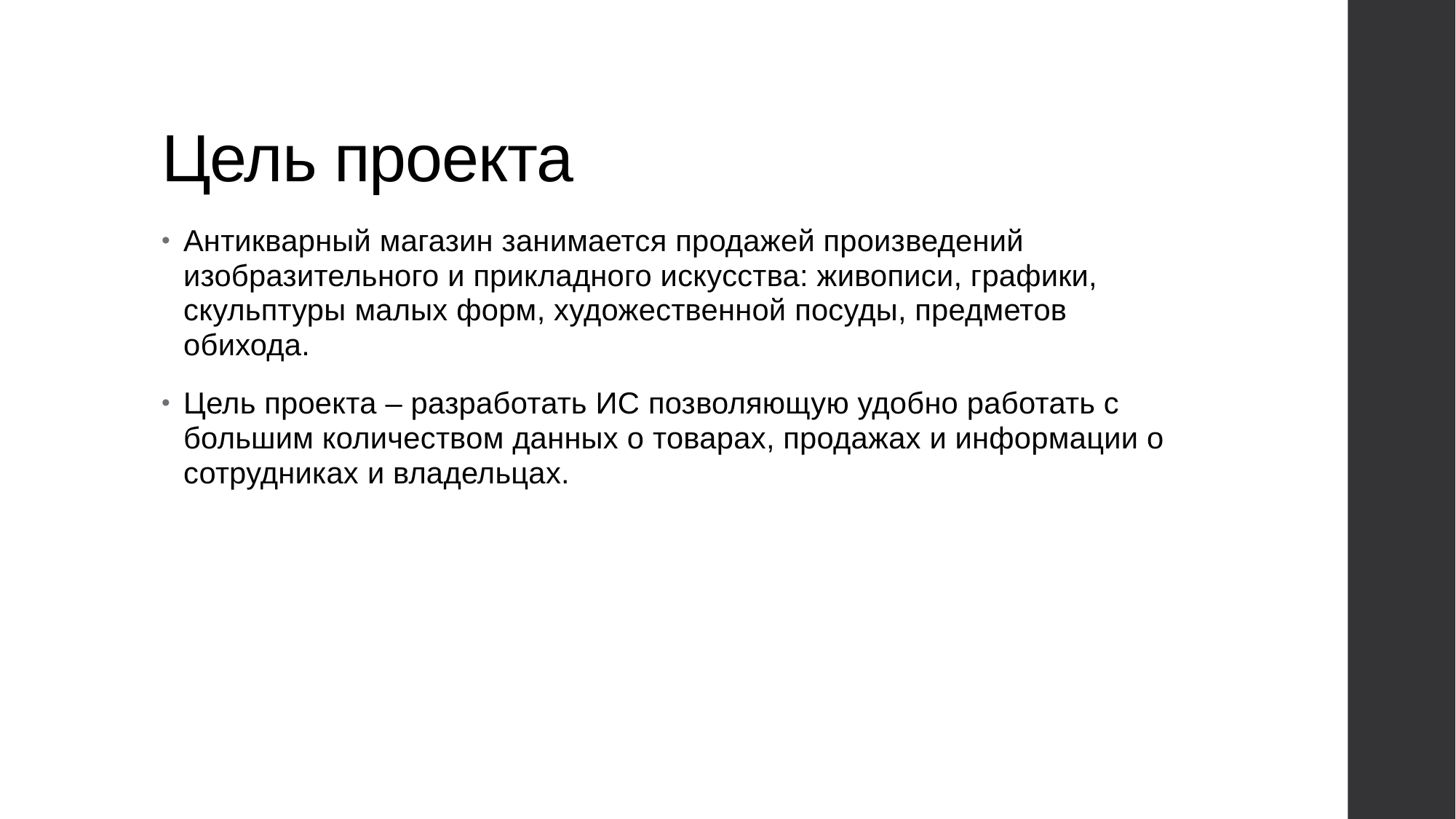

# Цель проекта
Антикварный магазин занимается продажей произведений изобразительного и прикладного искусства: живописи, графики, скульптуры малых форм, художественной посуды, предметов обихода.
Цель проекта – разработать ИС позволяющую удобно работать с большим количеством данных о товарах, продажах и информации о сотрудниках и владельцах.